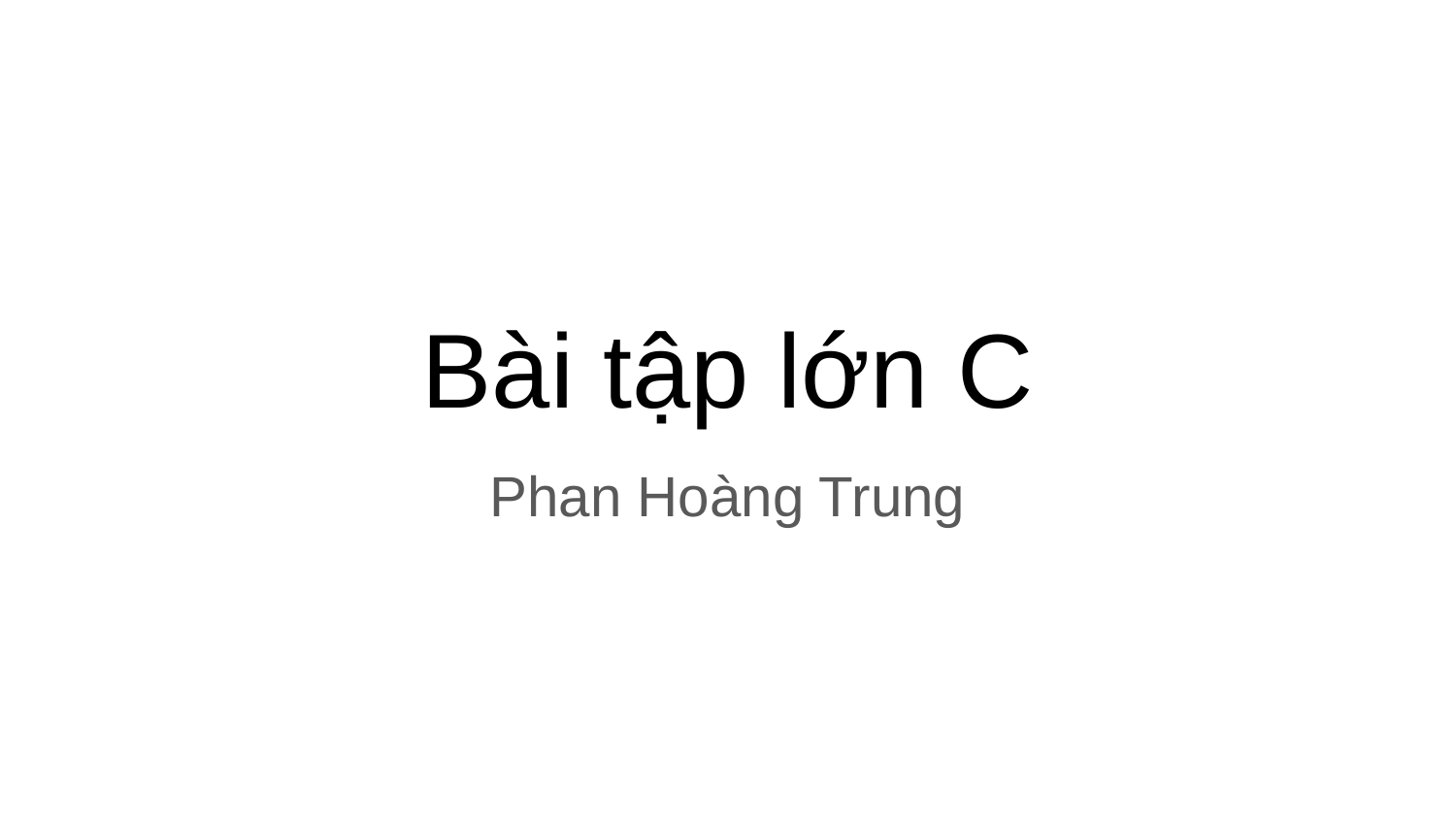

# Bài tập lớn C
Phan Hoàng Trung